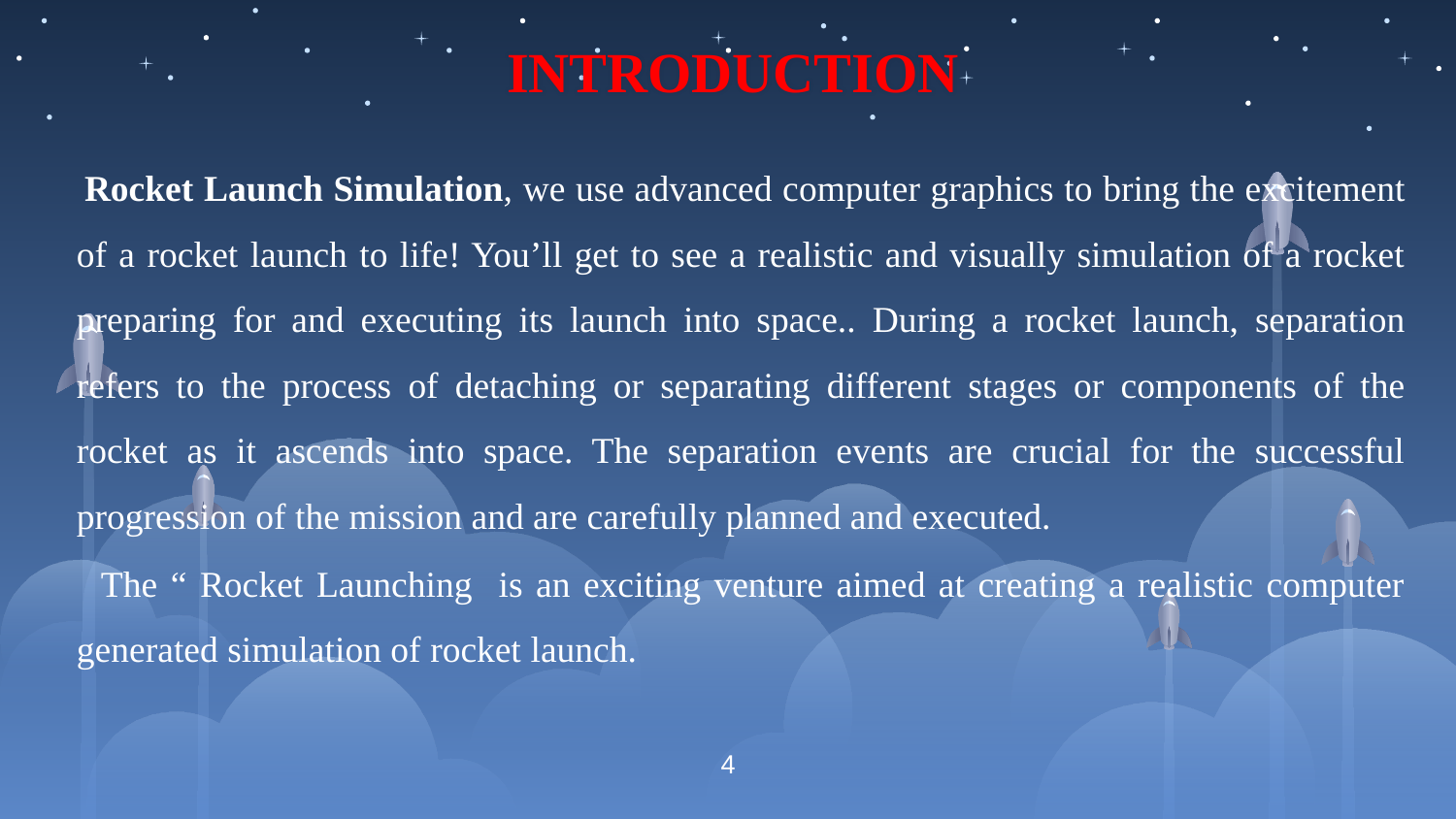

INTRODUCTION
      Rocket Launch Simulation, we use advanced computer graphics to bring the excitement of a rocket launch to life! You’ll get to see a realistic and visually simulation of a rocket preparing for and executing its launch into space.. During a rocket launch, separation refers to the process of detaching or separating different stages or components of the rocket as it ascends into space. The separation events are crucial for the successful progression of the mission and are carefully planned and executed.
      The “ Rocket Launching  is an exciting venture aimed at creating a realistic computer generated simulation of rocket launch.

4